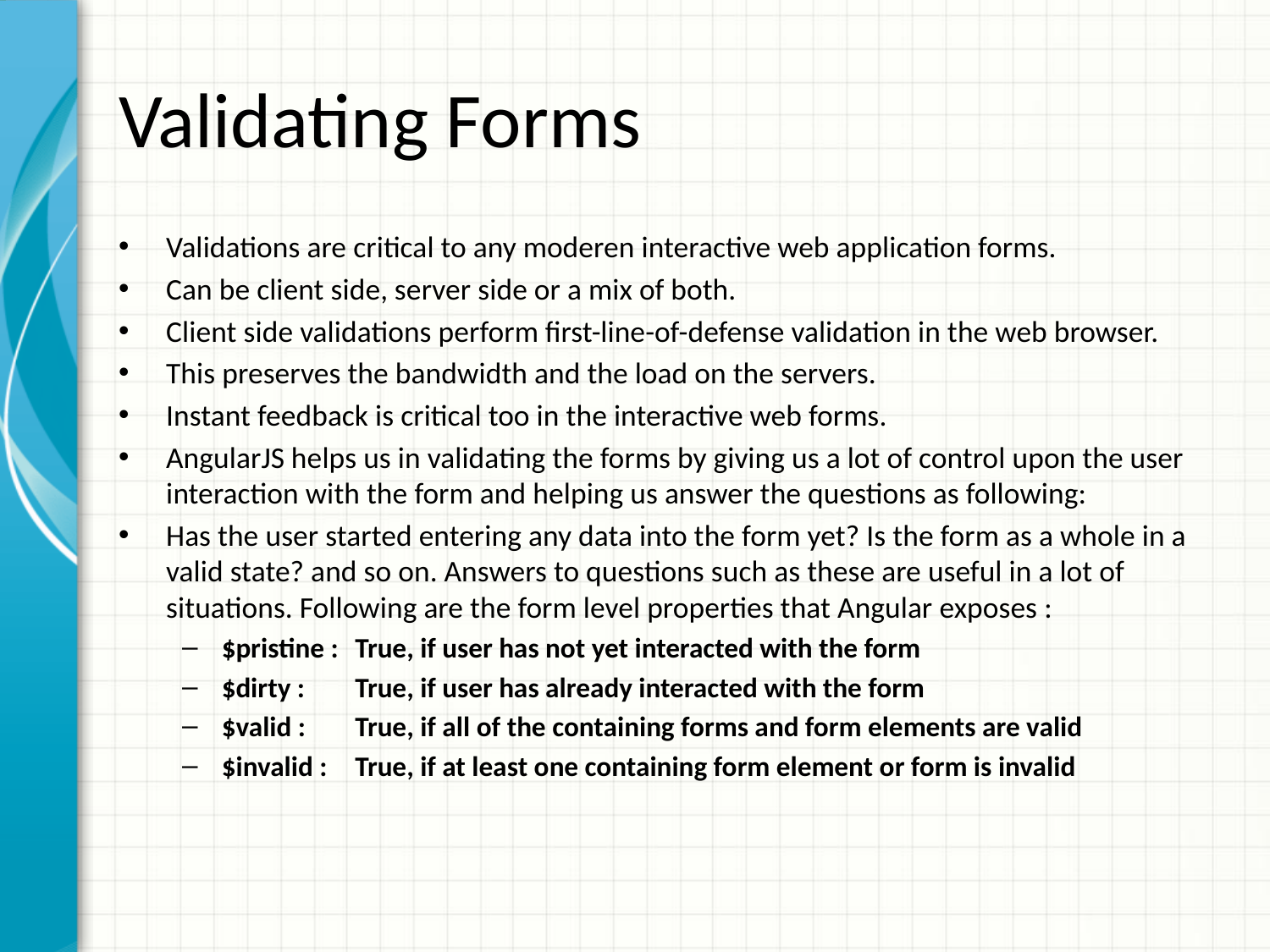

# Validating Forms
Validations are critical to any moderen interactive web application forms.
Can be client side, server side or a mix of both.
Client side validations perform first-line-of-defense validation in the web browser.
This preserves the bandwidth and the load on the servers.
Instant feedback is critical too in the interactive web forms.
AngularJS helps us in validating the forms by giving us a lot of control upon the user interaction with the form and helping us answer the questions as following:
Has the user started entering any data into the form yet? Is the form as a whole in a valid state? and so on. Answers to questions such as these are useful in a lot of situations. Following are the form level properties that Angular exposes :
$pristine :	 True, if user has not yet interacted with the form
$dirty :	 True, if user has already interacted with the form
$valid :	 True, if all of the containing forms and form elements are valid
$invalid : 	 True, if at least one containing form element or form is invalid